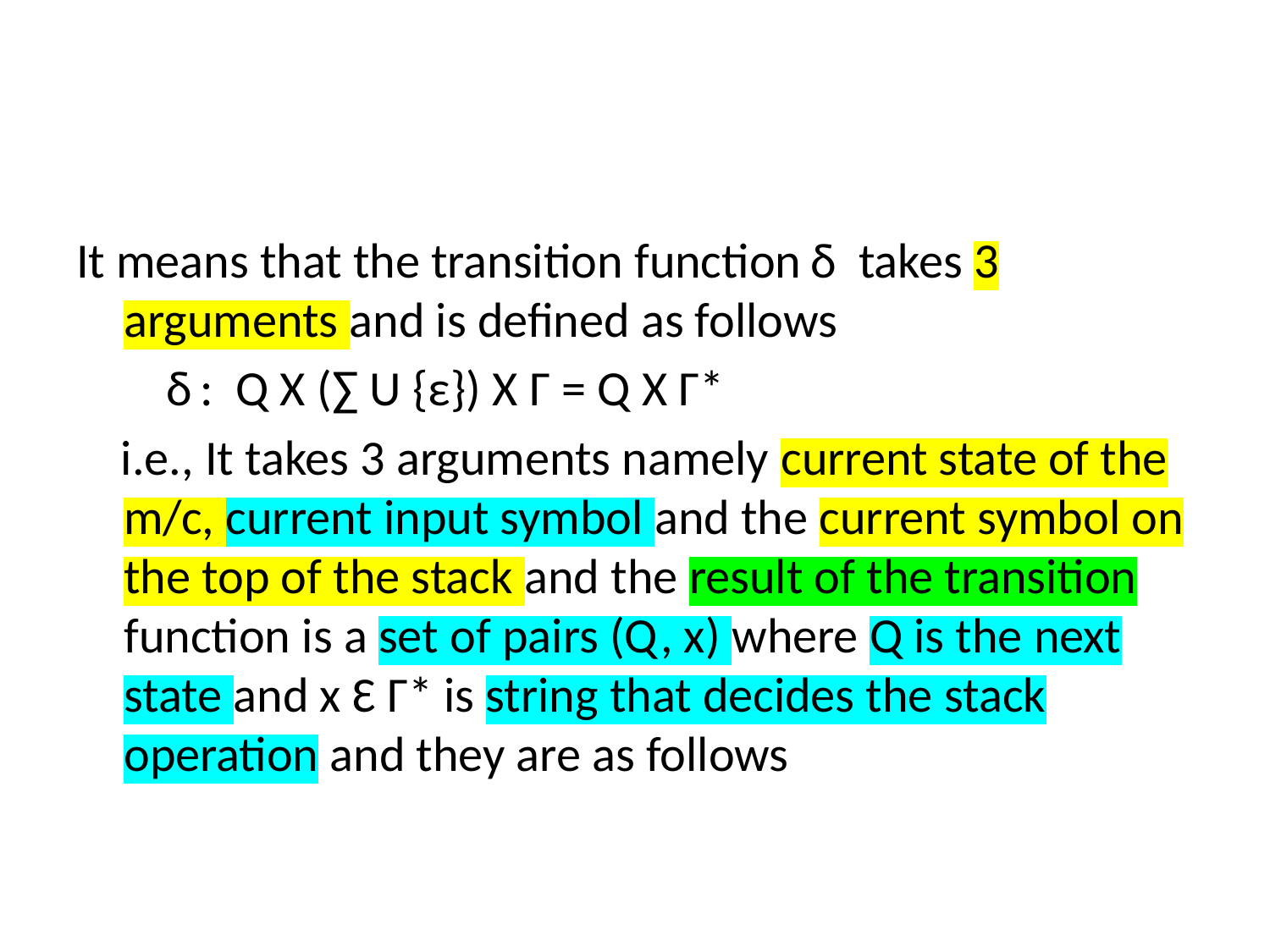

#
It means that the transition function δ  takes 3 arguments and is defined as follows
        δ :  Q X (∑ U {ε}) X Г = Q X Г*
    i.e., It takes 3 arguments namely current state of the m/c, current input symbol and the current symbol on the top of the stack and the result of the transition function is a set of pairs (Q, x) where Q is the next state and x Ɛ Г* is string that decides the stack operation and they are as follows